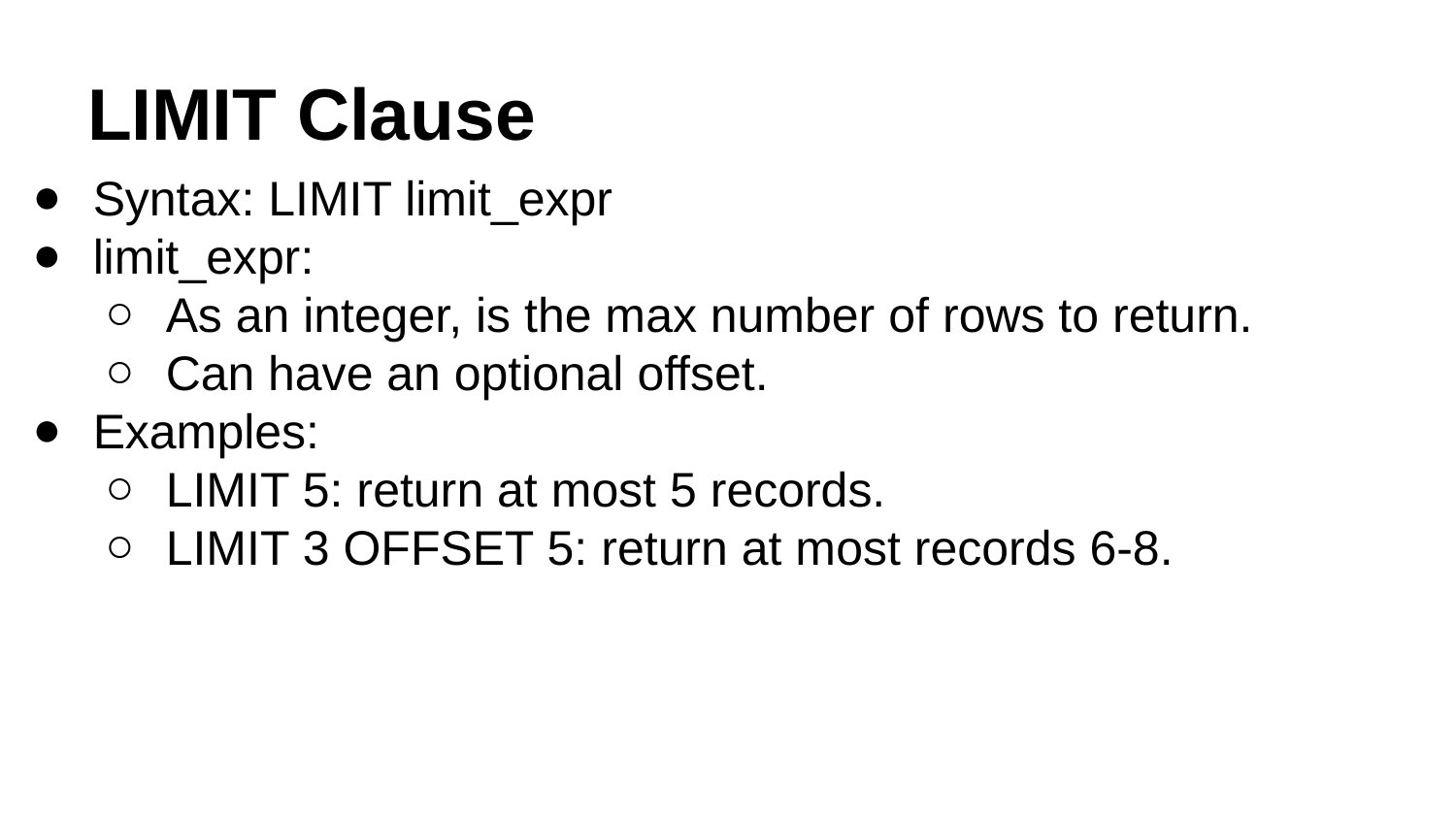

# LIMIT Clause
Syntax: LIMIT limit_expr
limit_expr:
As an integer, is the max number of rows to return.
Can have an optional offset.
Examples:
LIMIT 5: return at most 5 records.
LIMIT 3 OFFSET 5: return at most records 6-8.